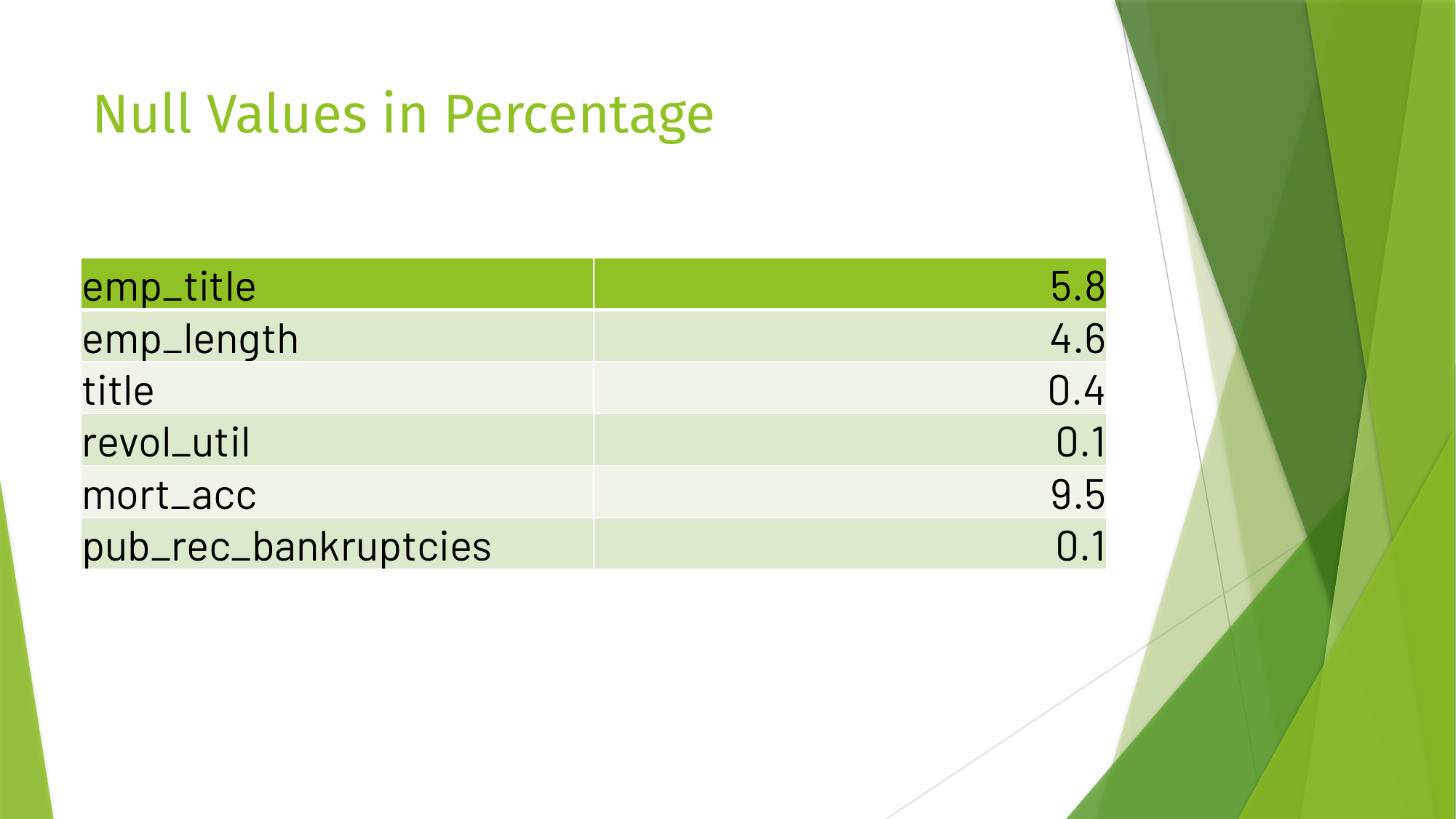

# Null Values in Percentage
| emp\_title | 5.8 |
| --- | --- |
| emp\_length | 4.6 |
| title | 0.4 |
| revol\_util | 0.1 |
| mort\_acc | 9.5 |
| pub\_rec\_bankruptcies | 0.1 |